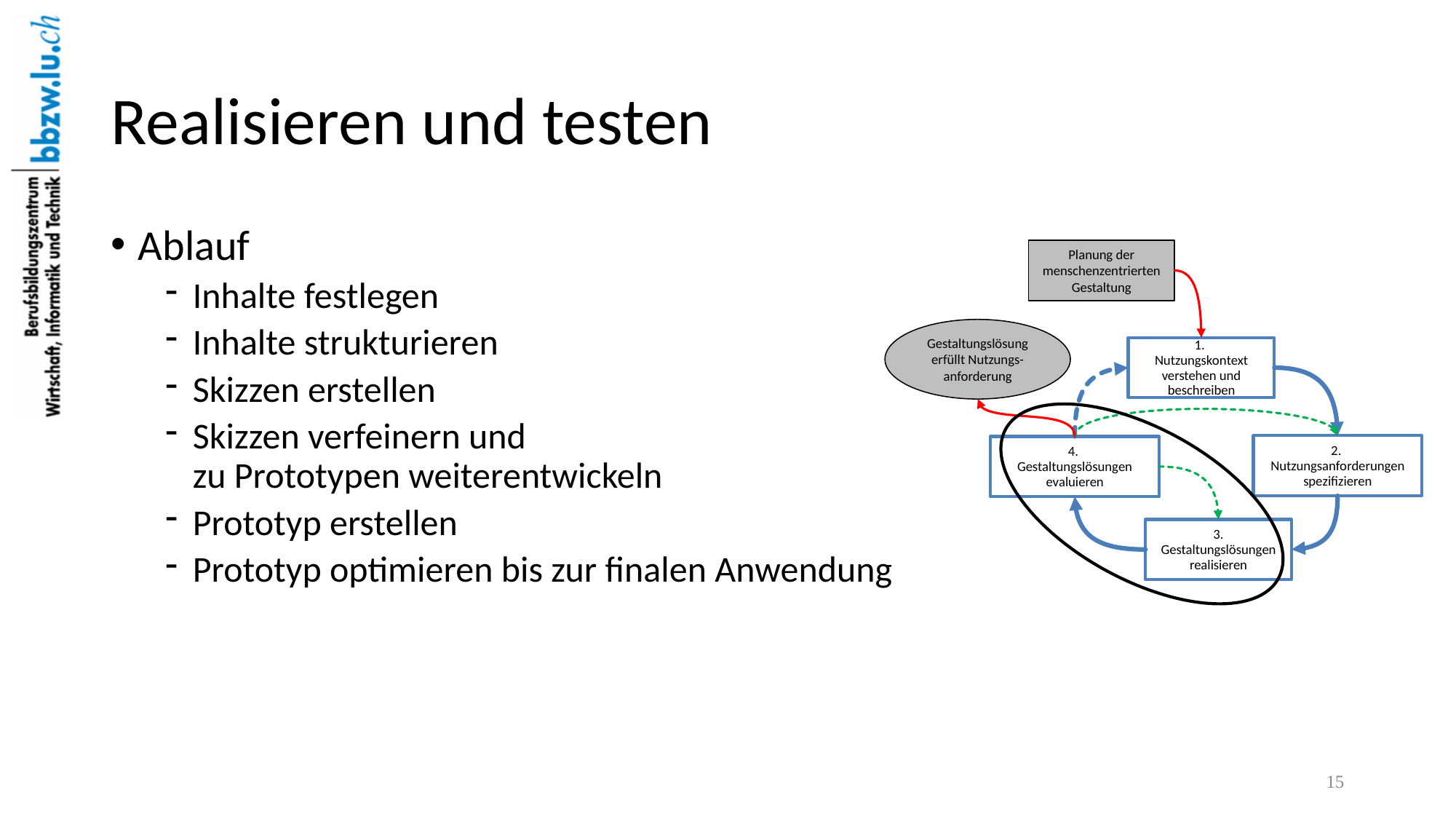

# Realisieren und testen
Ablauf
Inhalte festlegen
Inhalte strukturieren
Skizzen erstellen
Skizzen verfeinern und
zu Prototypen weiterentwickeln
Prototyp erstellen
Prototyp optimieren bis zur finalen Anwendung
Planung der menschenzentrierten Gestaltung
Gestaltungslösung erfüllt Nutzungs-anforderung
1.
Nutzungskontext verstehen und beschreiben

2.
Nutzungsanforderungen spezifizieren
4.
Gestaltungslösungen evaluieren
3. Gestaltungslösungen
realisieren
15